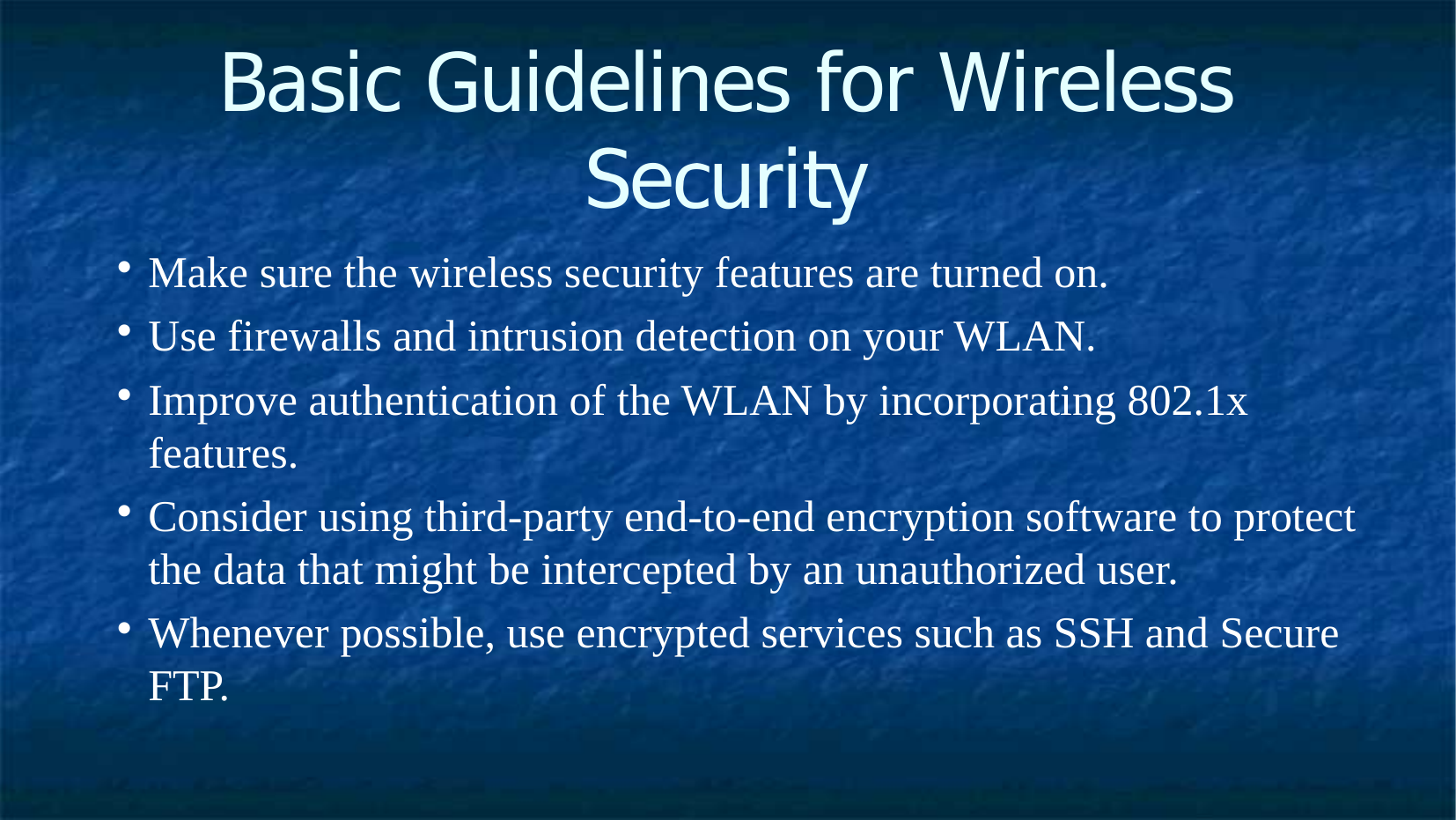

Basic Guidelines for Wireless Security
Make sure the wireless security features are turned on.
Use firewalls and intrusion detection on your WLAN.
Improve authentication of the WLAN by incorporating 802.1x features.
Consider using third-party end-to-end encryption software to protect the data that might be intercepted by an unauthorized user.
Whenever possible, use encrypted services such as SSH and Secure FTP.